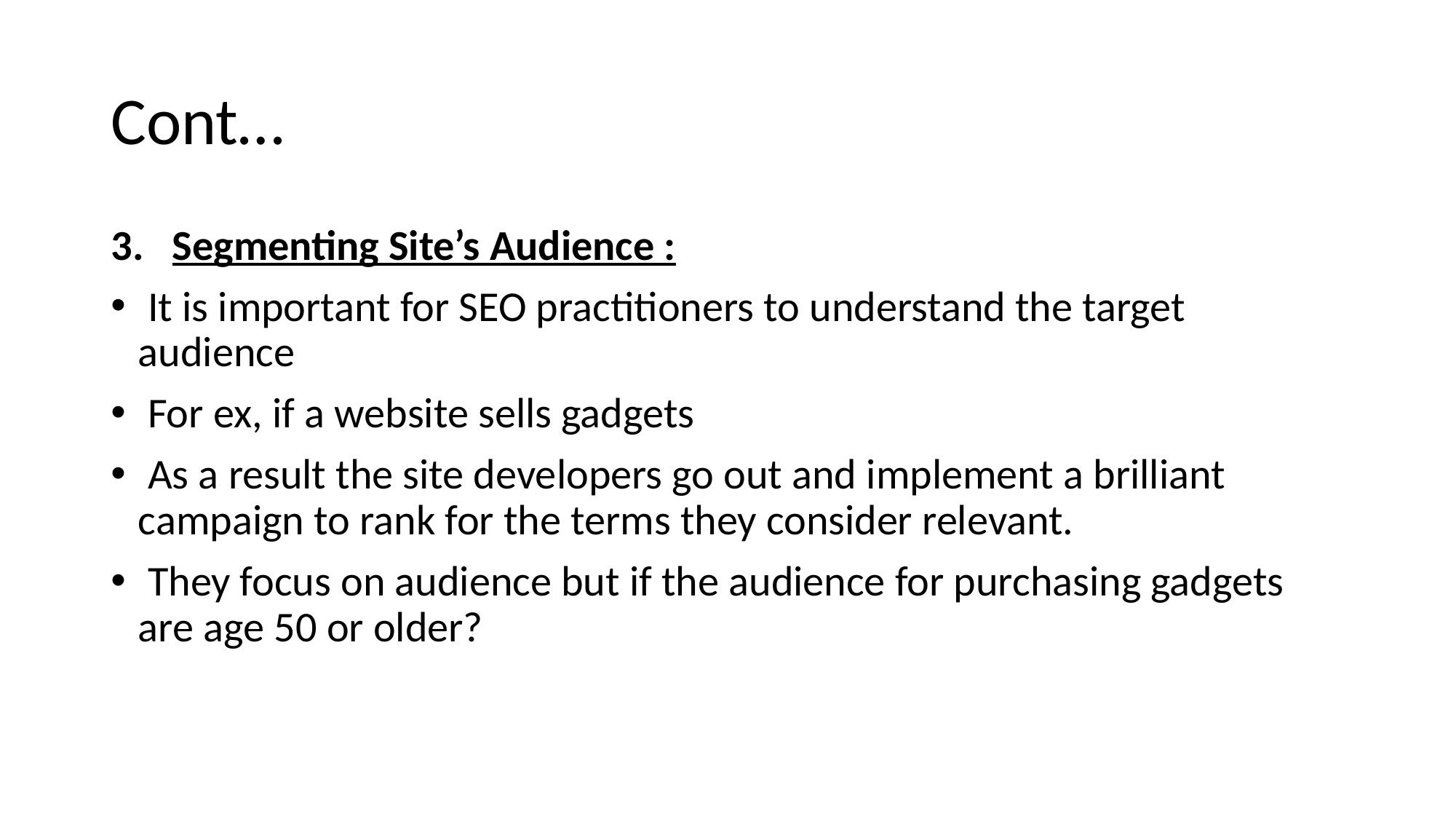

# Cont…
Segmenting Site’s Audience :
 It is important for SEO practitioners to understand the target audience
 For ex, if a website sells gadgets
 As a result the site developers go out and implement a brilliant campaign to rank for the terms they consider relevant.
 They focus on audience but if the audience for purchasing gadgets are age 50 or older?